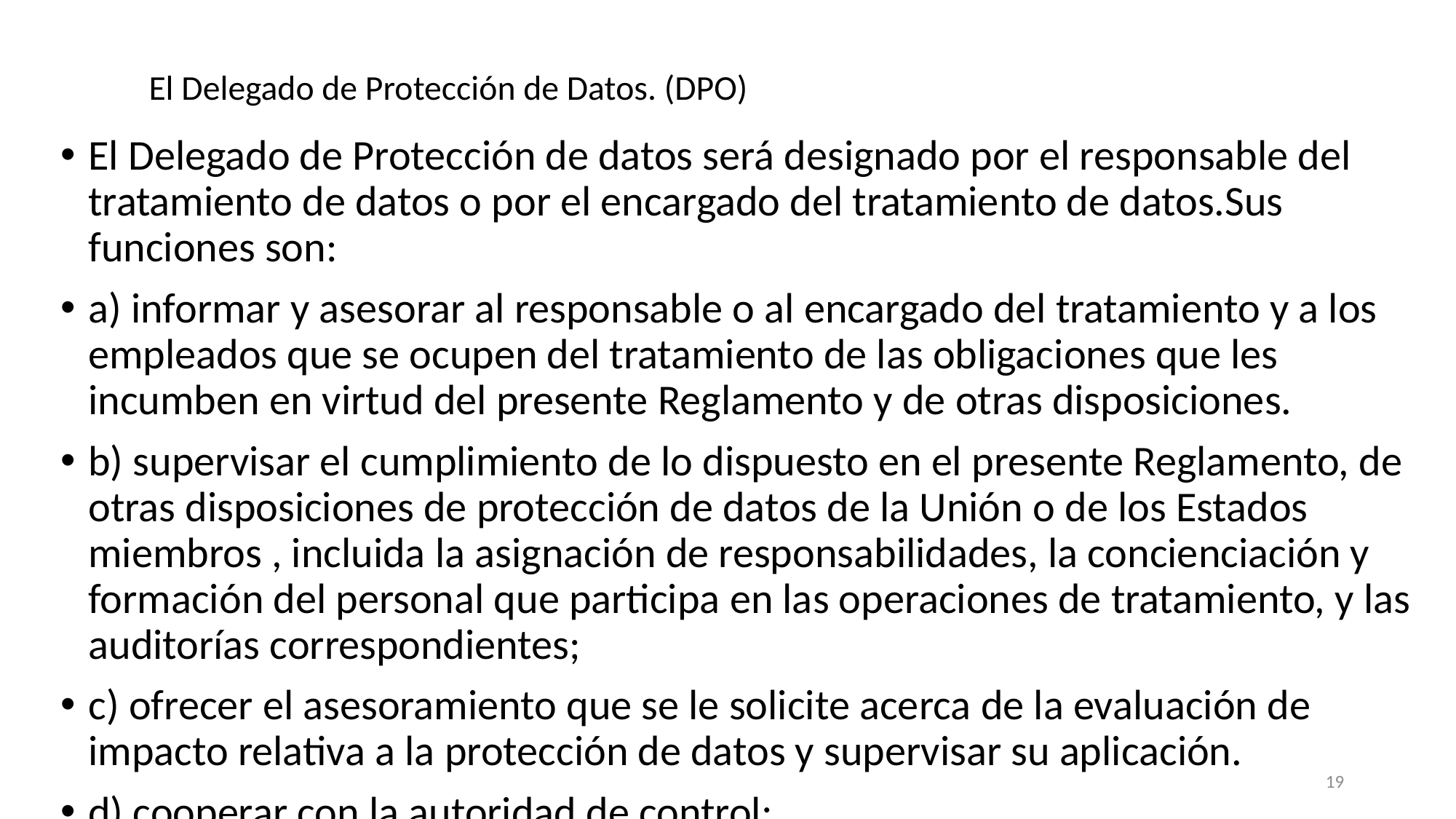

El Delegado de Protección de Datos. (DPO)
El Delegado de Protección de datos será designado por el responsable del tratamiento de datos o por el encargado del tratamiento de datos.Sus funciones son:
a) informar y asesorar al responsable o al encargado del tratamiento y a los empleados que se ocupen del tratamiento de las obligaciones que les incumben en virtud del presente Reglamento y de otras disposiciones.
b) supervisar el cumplimiento de lo dispuesto en el presente Reglamento, de otras disposiciones de protección de datos de la Unión o de los Estados miembros , incluida la asignación de responsabilidades, la concienciación y formación del personal que participa en las operaciones de tratamiento, y las auditorías correspondientes;
c) ofrecer el asesoramiento que se le solicite acerca de la evaluación de impacto relativa a la protección de datos y supervisar su aplicación.
d) cooperar con la autoridad de control;
e) actuar como punto de contacto de la autoridad de control y la empresa.
19